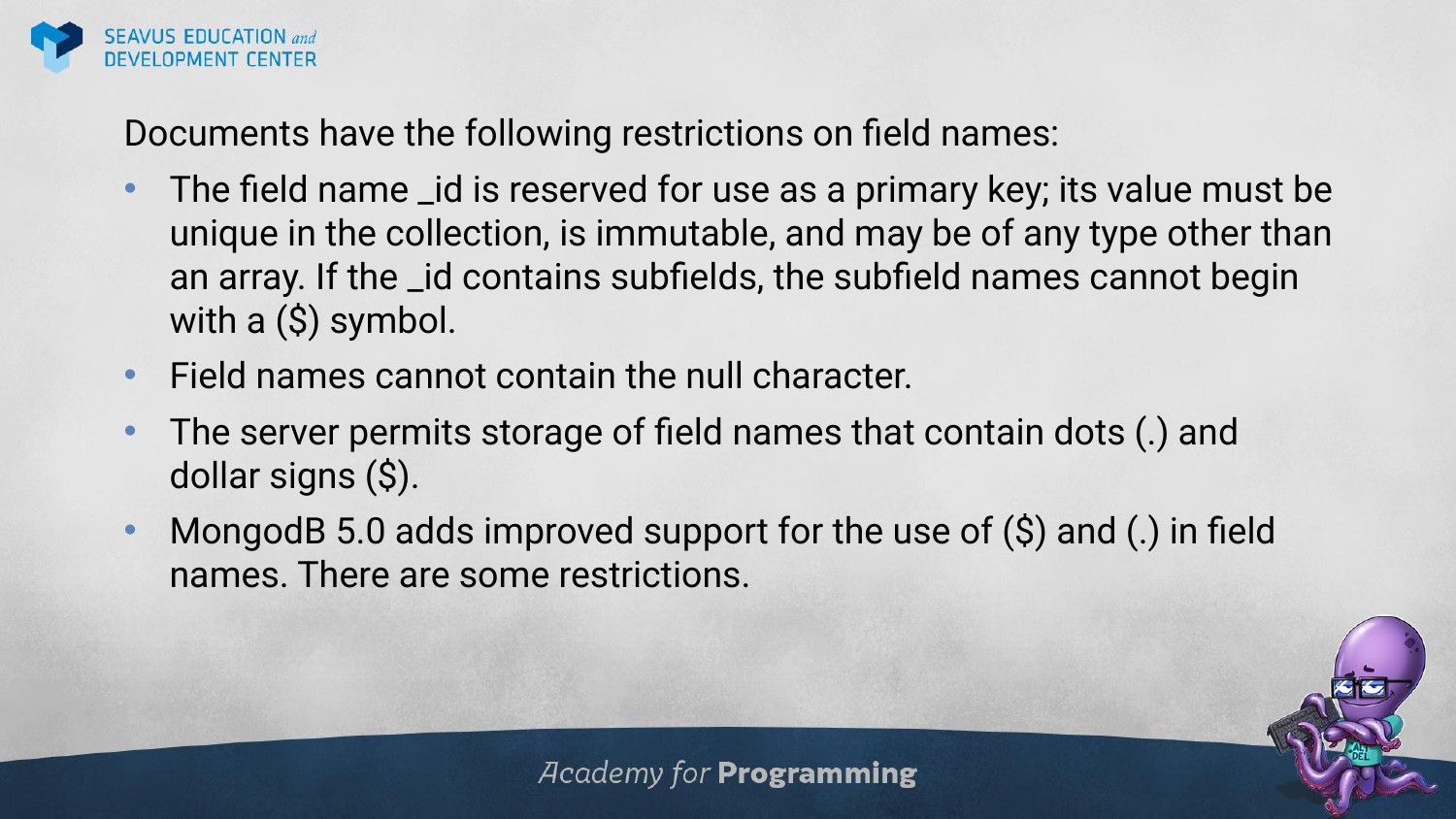

Documents have the following restrictions on field names:
The field name _id is reserved for use as a primary key; its value must be unique in the collection, is immutable, and may be of any type other than an array. If the _id contains subfields, the subfield names cannot begin with a ($) symbol.
Field names cannot contain the null character.
The server permits storage of field names that contain dots (.) and dollar signs ($).
MongodB 5.0 adds improved support for the use of ($) and (.) in field names. There are some restrictions.